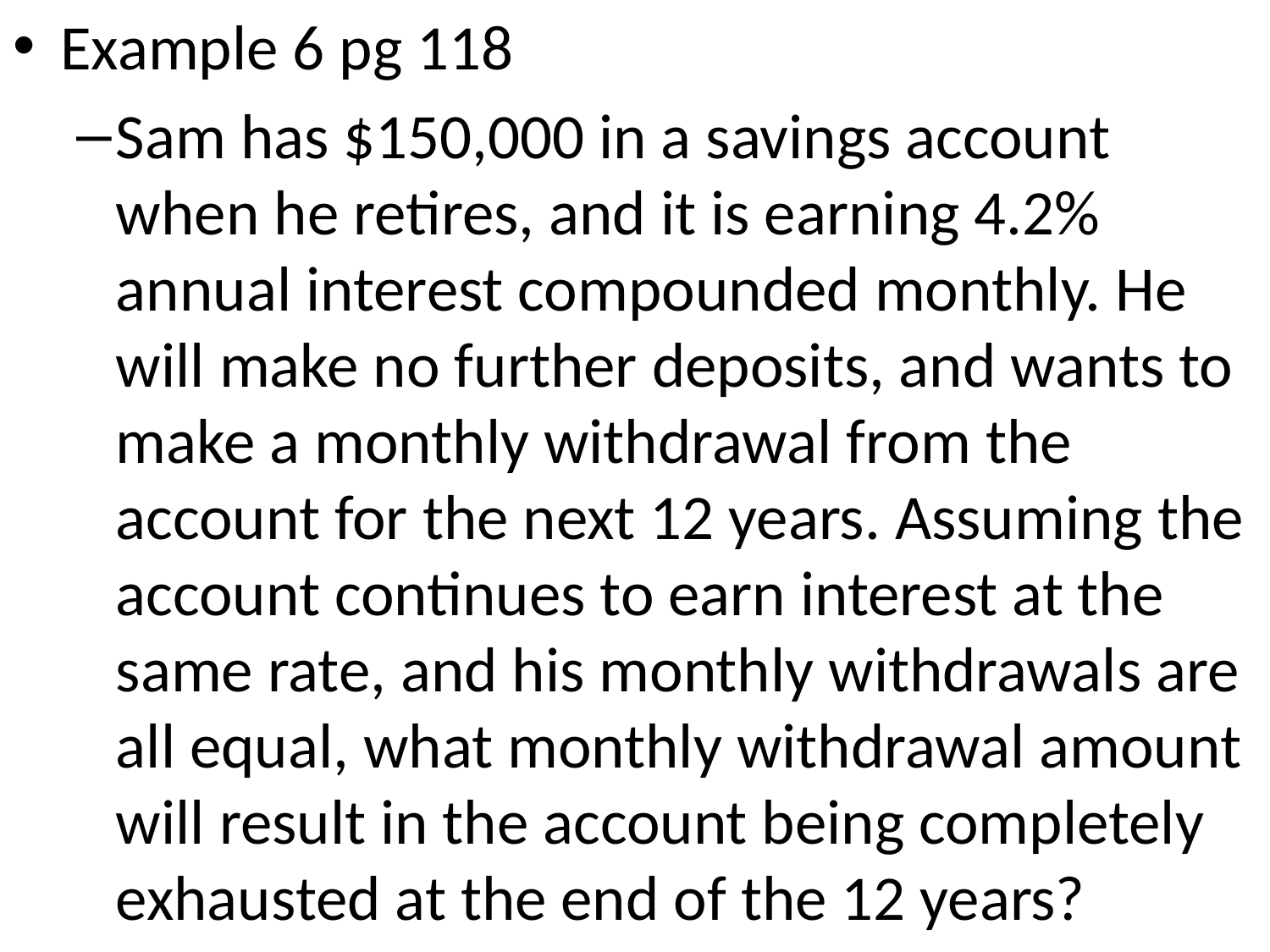

Example 6 pg 118
Sam has $150,000 in a savings account when he retires, and it is earning 4.2% annual interest compounded monthly. He will make no further deposits, and wants to make a monthly withdrawal from the account for the next 12 years. Assuming the account continues to earn interest at the same rate, and his monthly withdrawals are all equal, what monthly withdrawal amount will result in the account being completely exhausted at the end of the 12 years?